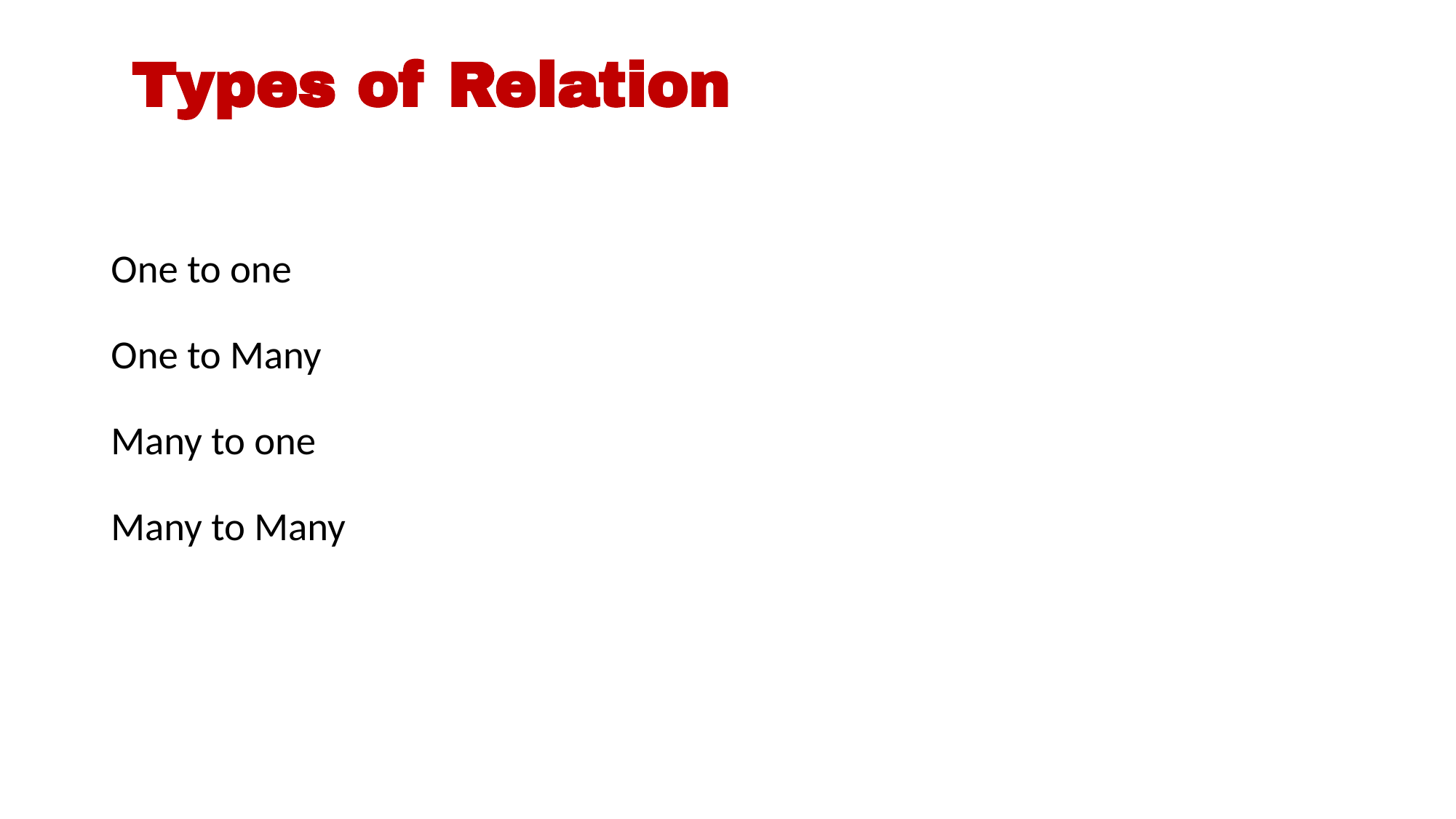

# Types of Relation One to one One to Many Many to one Many to Many